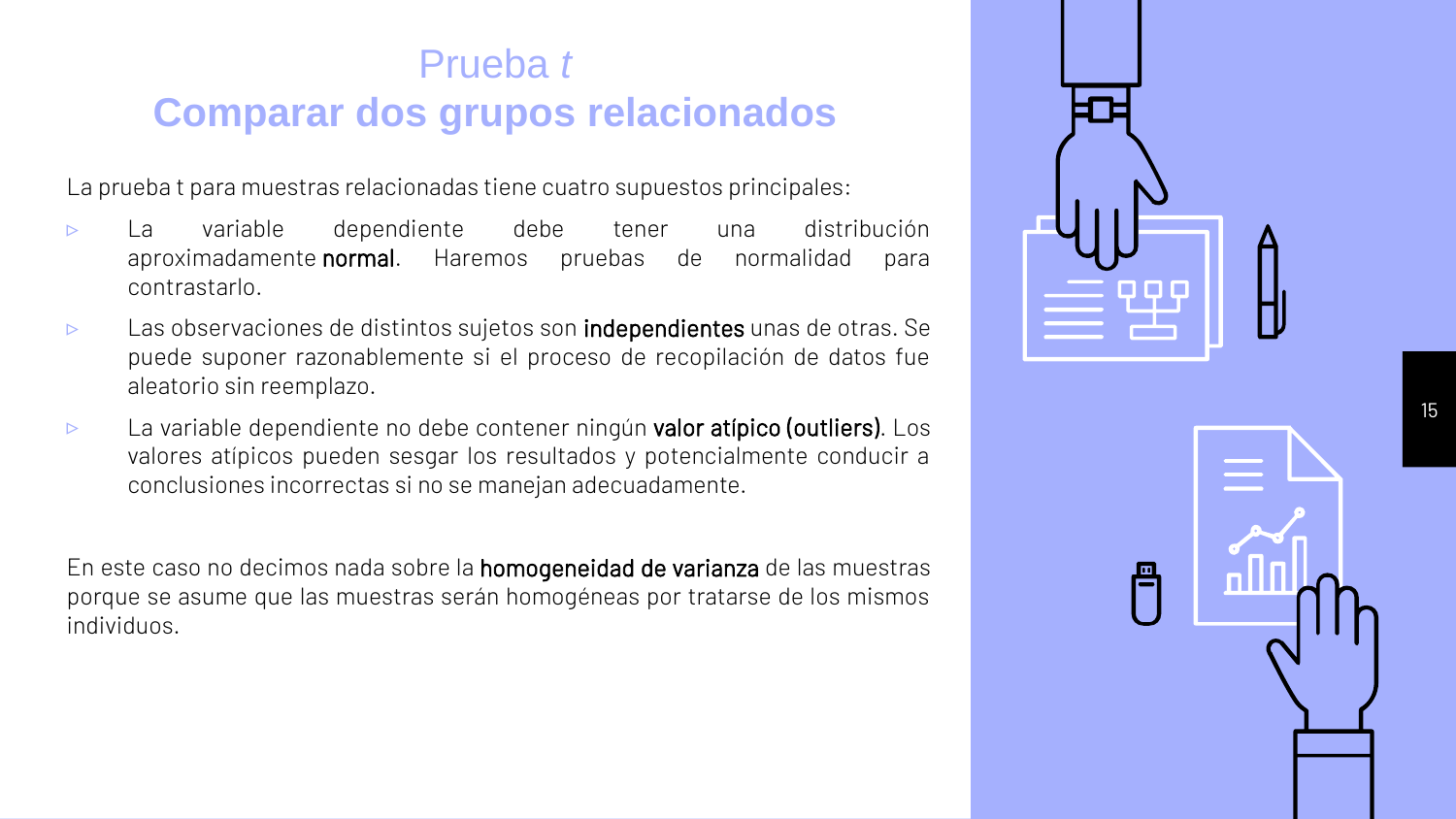

# Prueba t Comparar dos grupos relacionados
La prueba t para muestras relacionadas tiene cuatro supuestos principales:
La variable dependiente debe tener una distribución aproximadamente normal. Haremos pruebas de normalidad para contrastarlo.
Las observaciones de distintos sujetos son independientes unas de otras. Se puede suponer razonablemente si el proceso de recopilación de datos fue aleatorio sin reemplazo.
La variable dependiente no debe contener ningún valor atípico (outliers). Los valores atípicos pueden sesgar los resultados y potencialmente conducir a conclusiones incorrectas si no se manejan adecuadamente.

En este caso no decimos nada sobre la homogeneidad de varianza de las muestras porque se asume que las muestras serán homogéneas por tratarse de los mismos individuos.

15